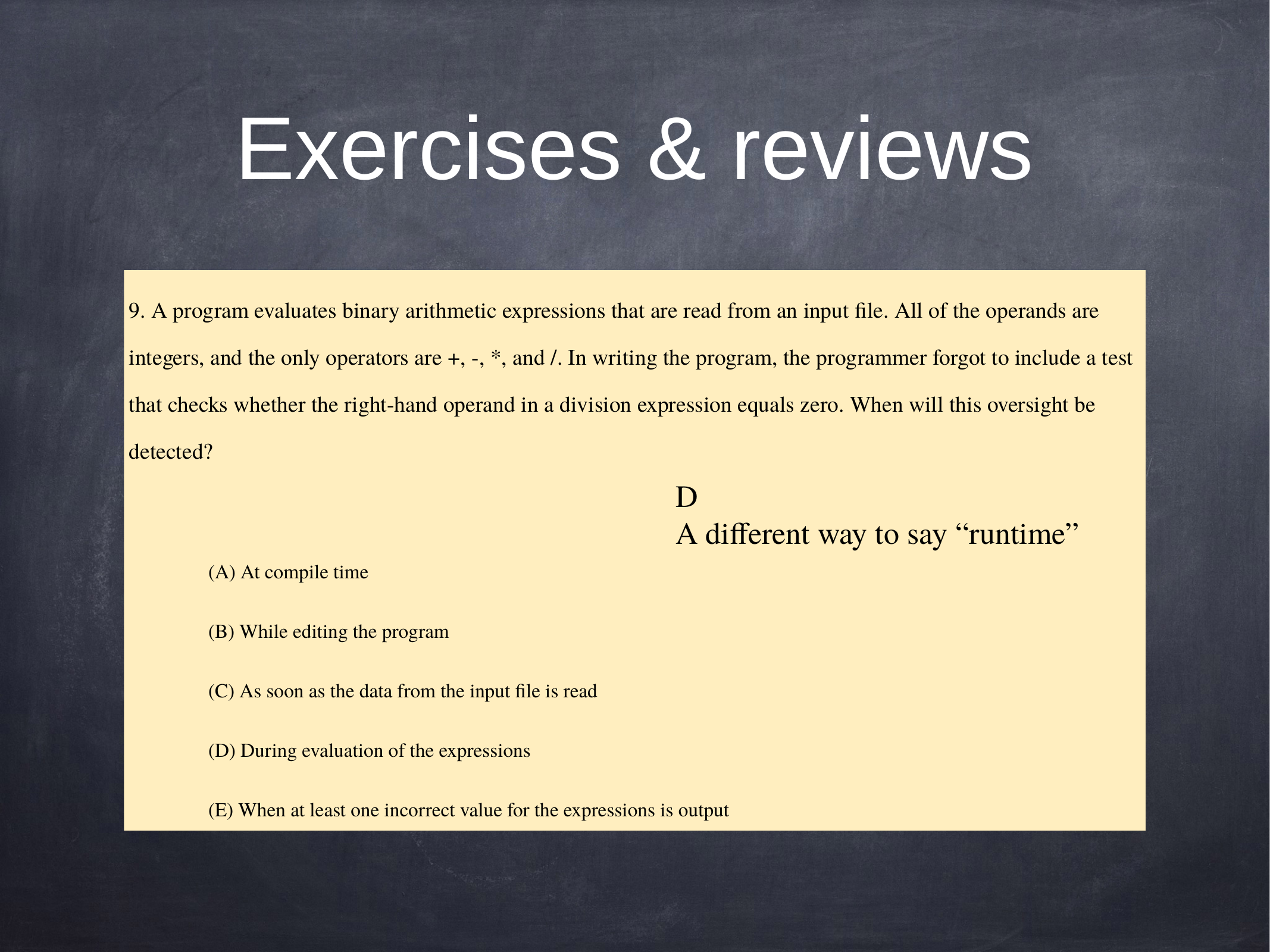

# Exercises & reviews
9. A program evaluates binary arithmetic expressions that are read from an input file. All of the operands are integers, and the only operators are +, -, *, and /. In writing the program, the programmer forgot to include a test that checks whether the right-hand operand in a division expression equals zero. When will this oversight be detected?

(A) At compile time
(B) While editing the program
(C) As soon as the data from the input file is read
(D) During evaluation of the expressions
(E) When at least one incorrect value for the expressions is output
D
A different way to say “runtime”